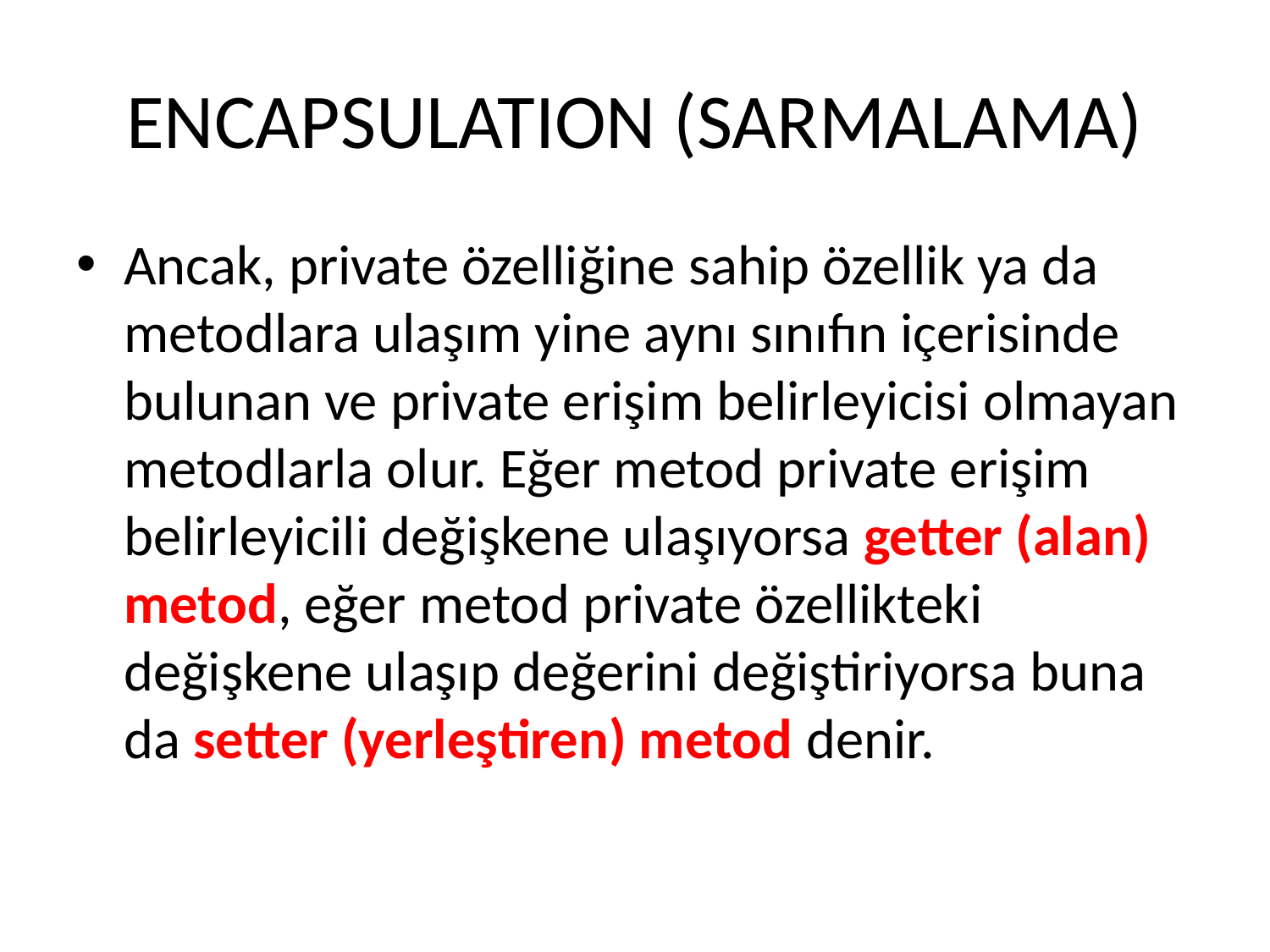

# ENCAPSULATION (SARMALAMA)
Ancak, private özelliğine sahip özellik ya da metodlara ulaşım yine aynı sınıfın içerisinde bulunan ve private erişim belirleyicisi olmayan metodlarla olur. Eğer metod private erişim belirleyicili değişkene ulaşıyorsa getter (alan) metod, eğer metod private özellikteki değişkene ulaşıp değerini değiştiriyorsa buna da setter (yerleştiren) metod denir.